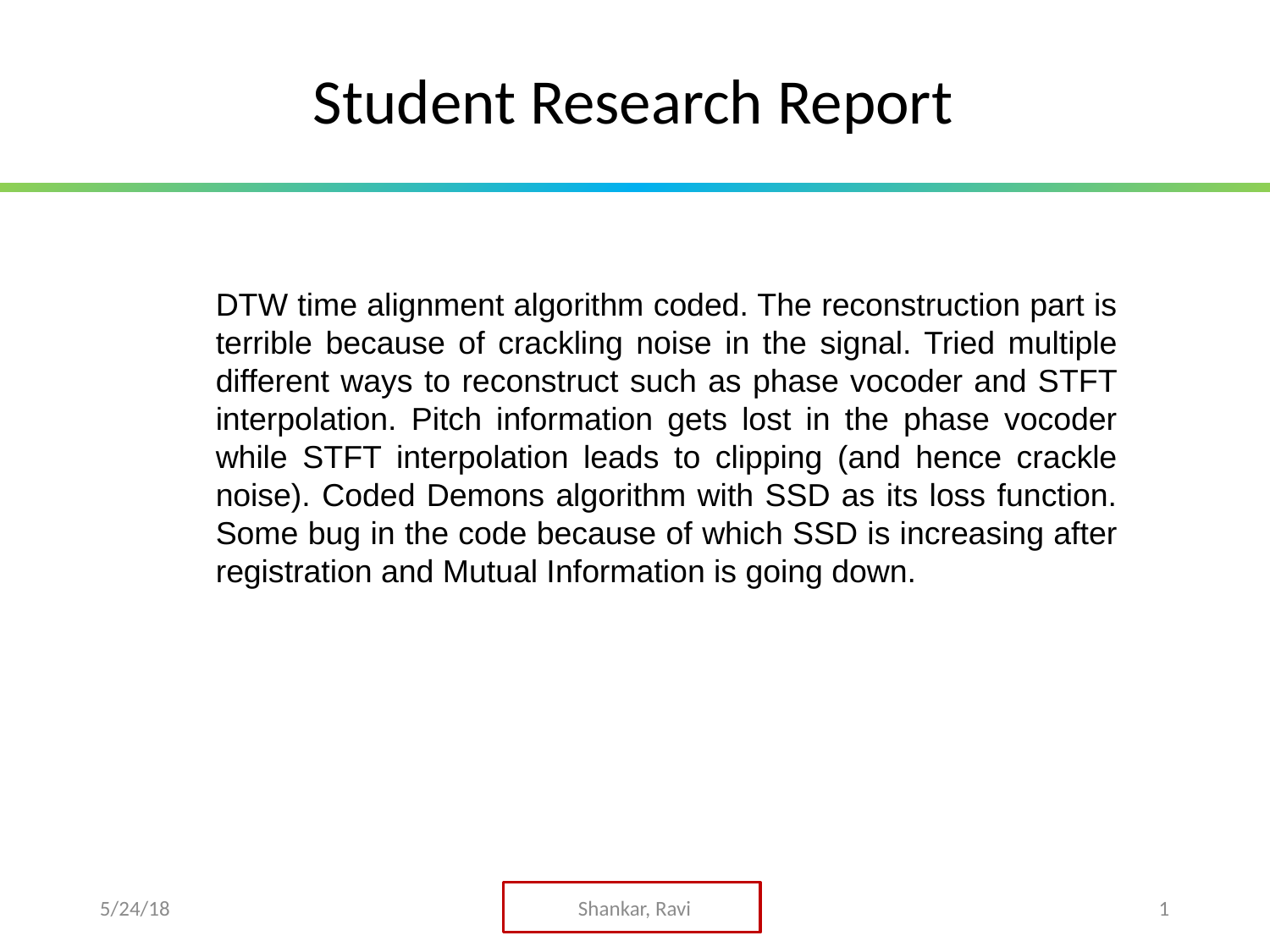

Student Research Report

DTW time alignment algorithm coded. The reconstruction part is terrible because of crackling noise in the signal. Tried multiple different ways to reconstruct such as phase vocoder and STFT interpolation. Pitch information gets lost in the phase vocoder while STFT interpolation leads to clipping (and hence crackle noise). Coded Demons algorithm with SSD as its loss function. Some bug in the code because of which SSD is increasing after registration and Mutual Information is going down.
5/24/18
Shankar, Ravi

1